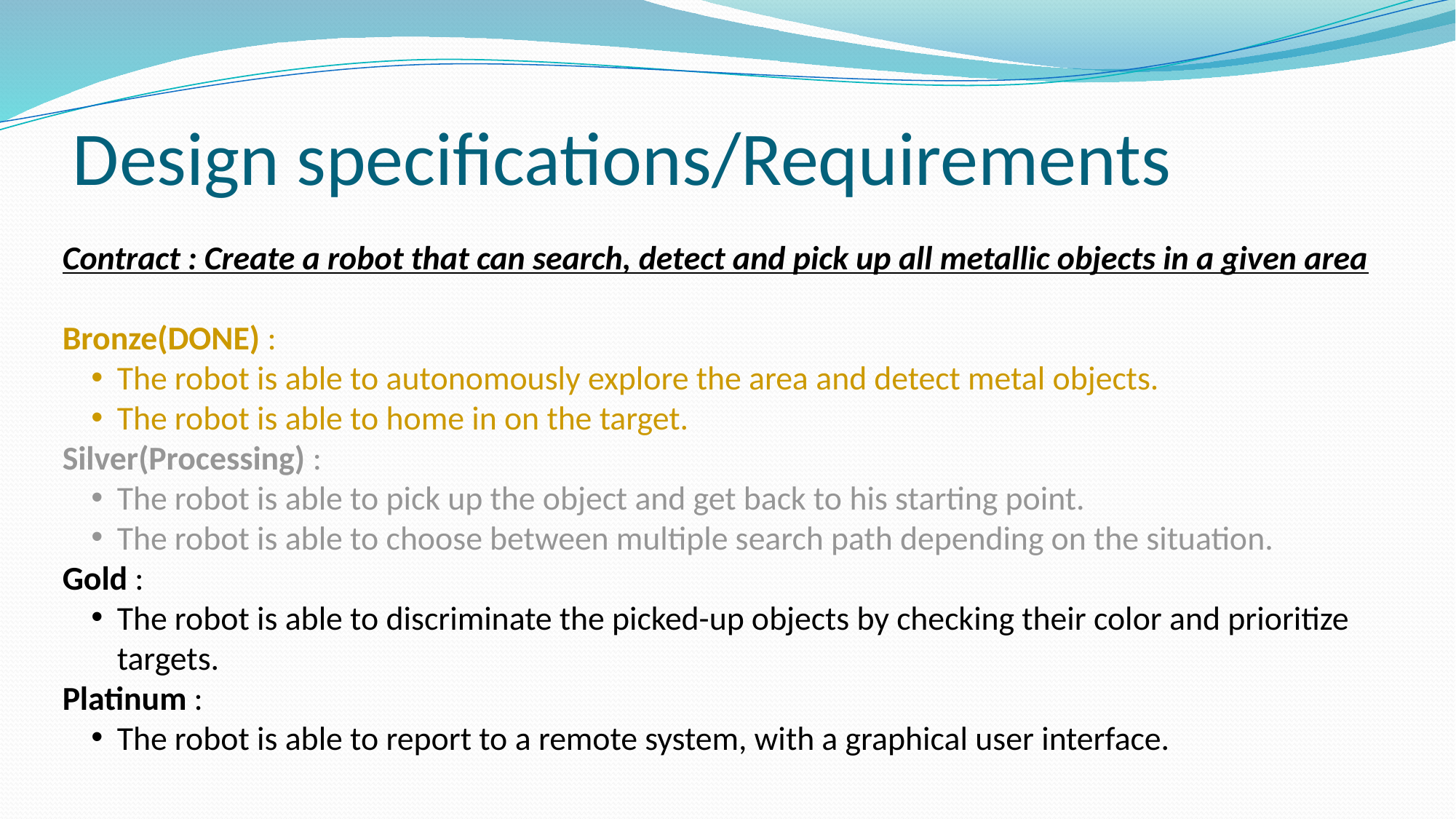

# Design specifications/Requirements

Contract : Create a robot that can search, detect and pick up all metallic objects in a given area

Bronze(DONE) :
The robot is able to autonomously explore the area and detect metal objects.
The robot is able to home in on the target.
Silver(Processing) :
The robot is able to pick up the object and get back to his starting point.
The robot is able to choose between multiple search path depending on the situation.
Gold :
The robot is able to discriminate the picked-up objects by checking their color and prioritize targets.
Platinum :
The robot is able to report to a remote system, with a graphical user interface.